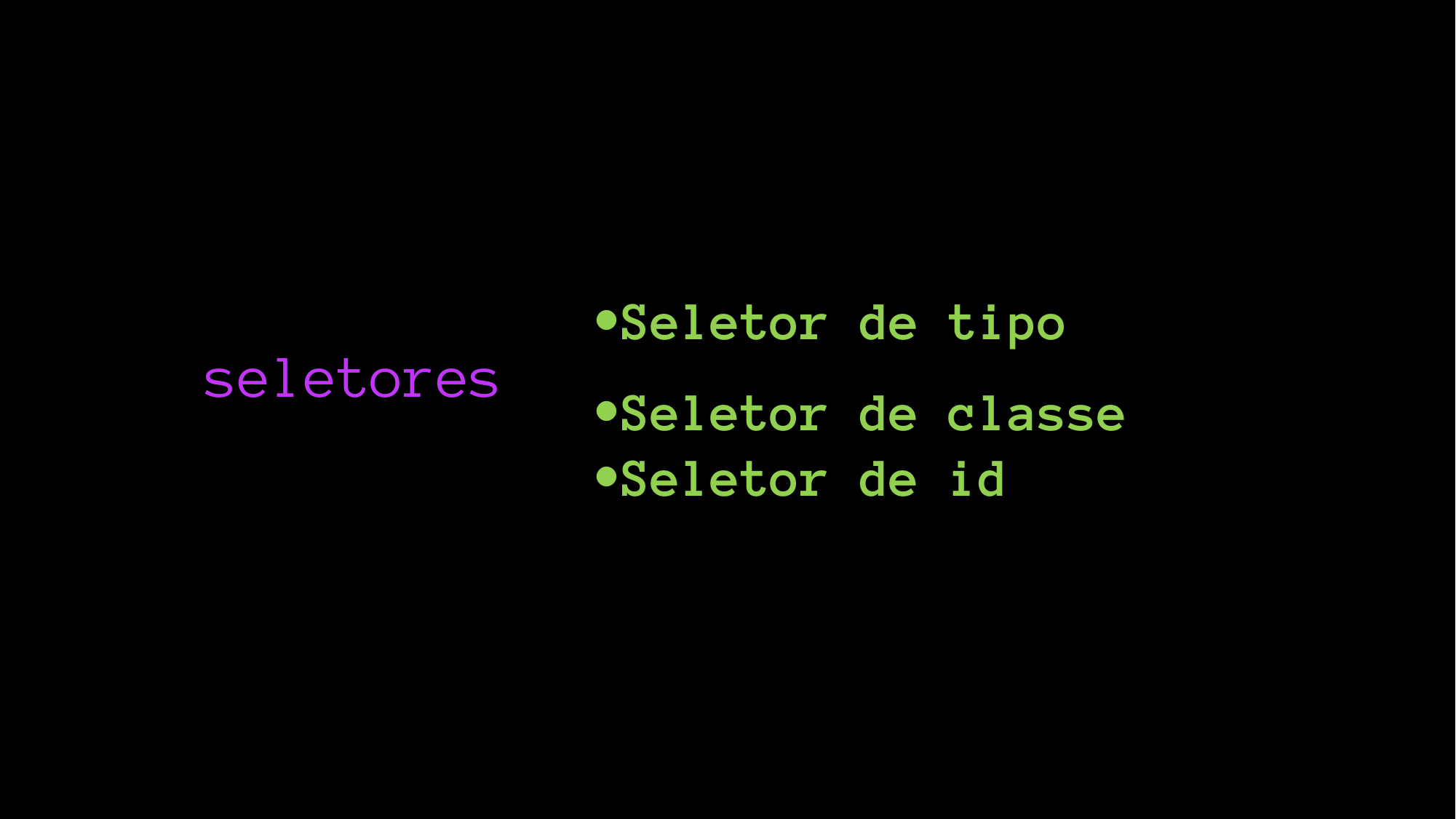

Seletor de tipo

Seletor de classe
Seletor de id

seletores